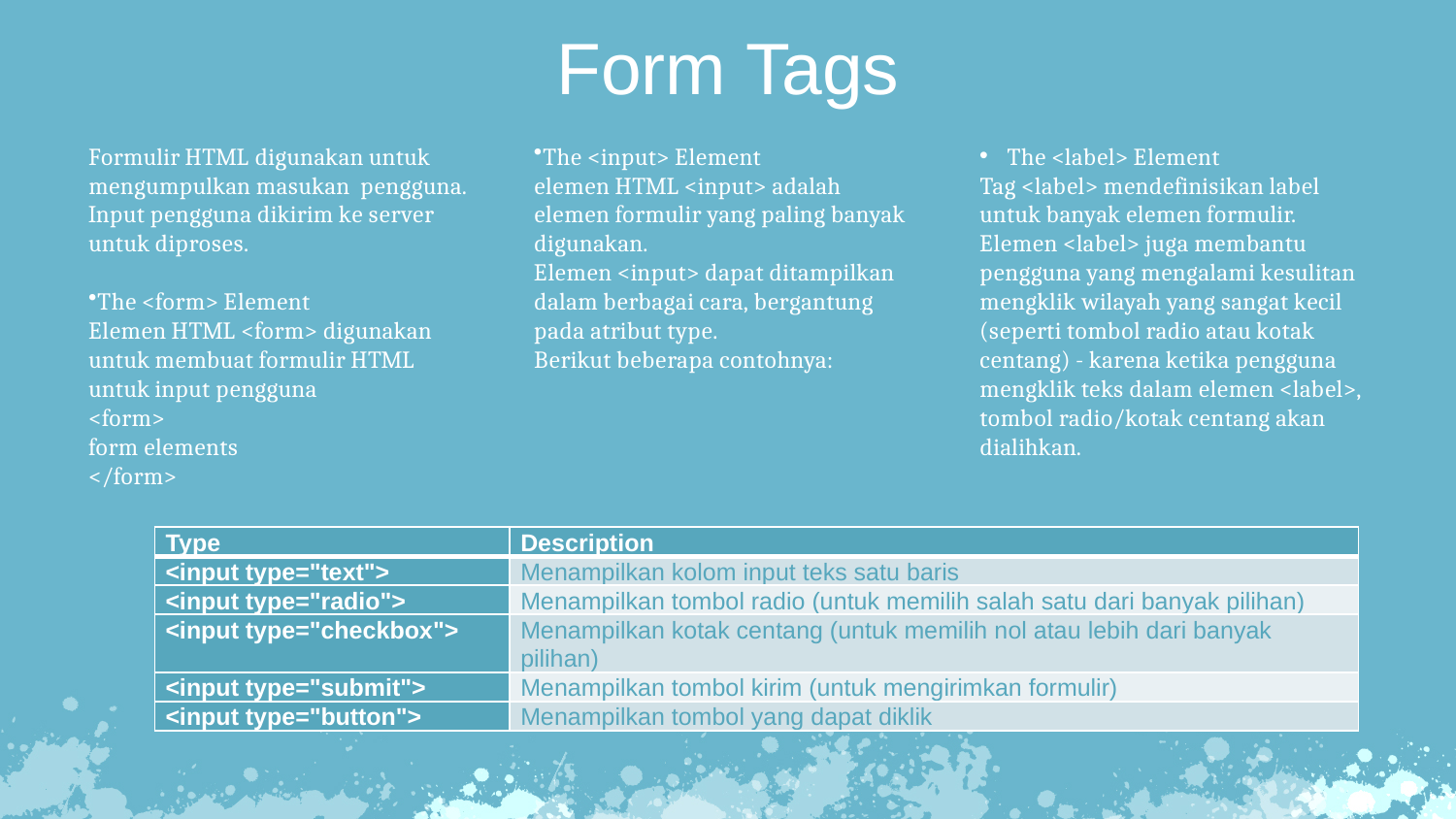

Form Tags
Formulir HTML digunakan untuk mengumpulkan masukan  pengguna. Input pengguna dikirim ke server untuk diproses.

The <form> Element
Elemen HTML <form> digunakan untuk membuat formulir HTML untuk input pengguna
<form>
form elements
</form>

The <input> Element
elemen HTML <input> adalah elemen formulir yang paling banyak digunakan.
Elemen <input> dapat ditampilkan dalam berbagai cara, bergantung pada atribut type.
Berikut beberapa contohnya:

The <label> Element
Tag <label> mendefinisikan label untuk banyak elemen formulir. Elemen <label> juga membantu pengguna yang mengalami kesulitan mengklik wilayah yang sangat kecil (seperti tombol radio atau kotak centang) - karena ketika pengguna mengklik teks dalam elemen <label>, tombol radio/kotak centang akan dialihkan.

| Type | Description |
| --- | --- |
| <input type="text"> | Menampilkan kolom input teks satu baris |
| <input type="radio"> | Menampilkan tombol radio (untuk memilih salah satu dari banyak pilihan) |
| <input type="checkbox"> | Menampilkan kotak centang (untuk memilih nol atau lebih dari banyak pilihan) |
| <input type="submit"> | Menampilkan tombol kirim (untuk mengirimkan formulir) |
| <input type="button"> | Menampilkan tombol yang dapat diklik |